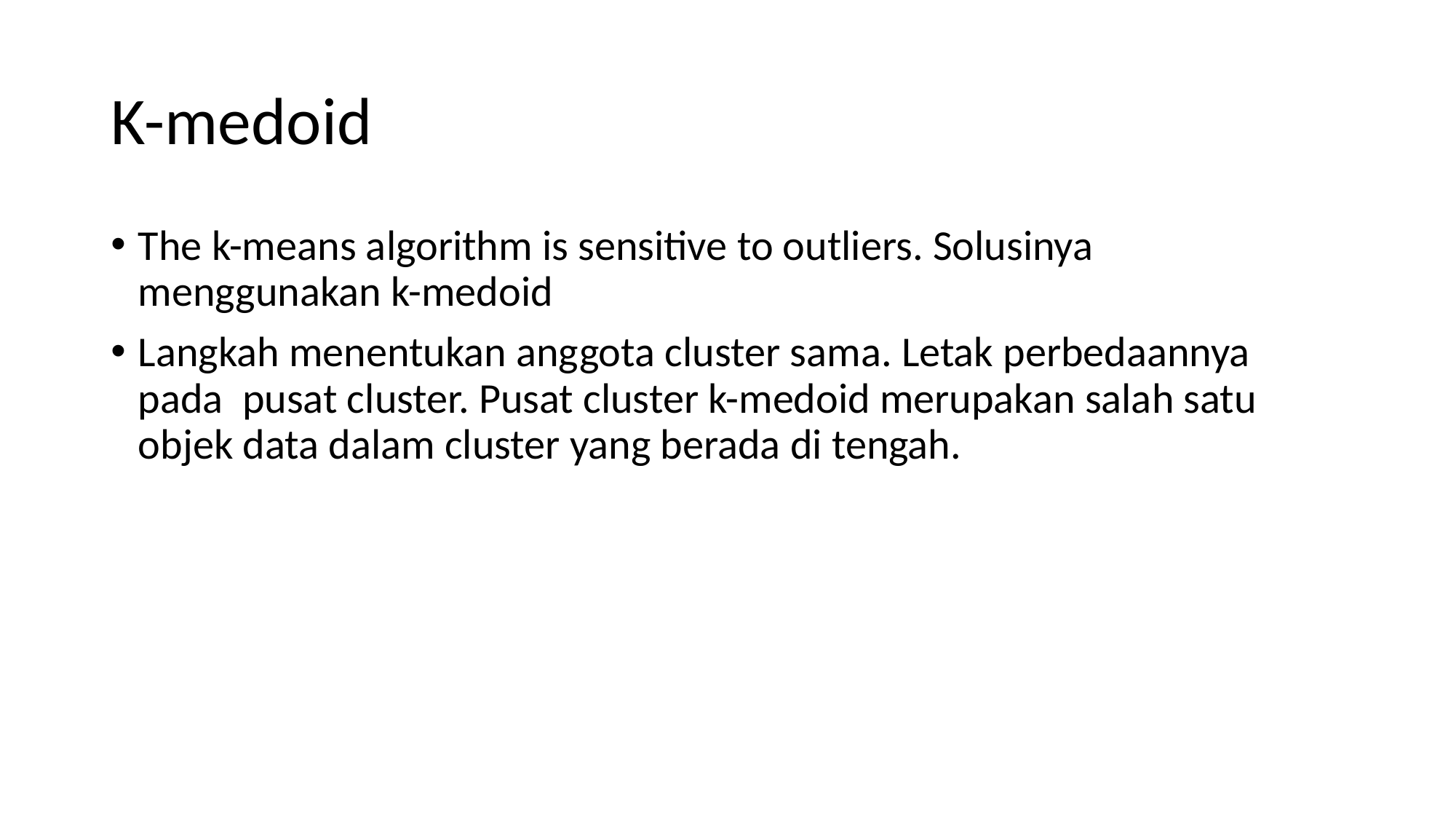

# K-medoid
The k-means algorithm is sensitive to outliers. Solusinya menggunakan k-medoid
Langkah menentukan anggota cluster sama. Letak perbedaannya pada  pusat cluster. Pusat cluster k-medoid merupakan salah satu objek data dalam cluster yang berada di tengah.